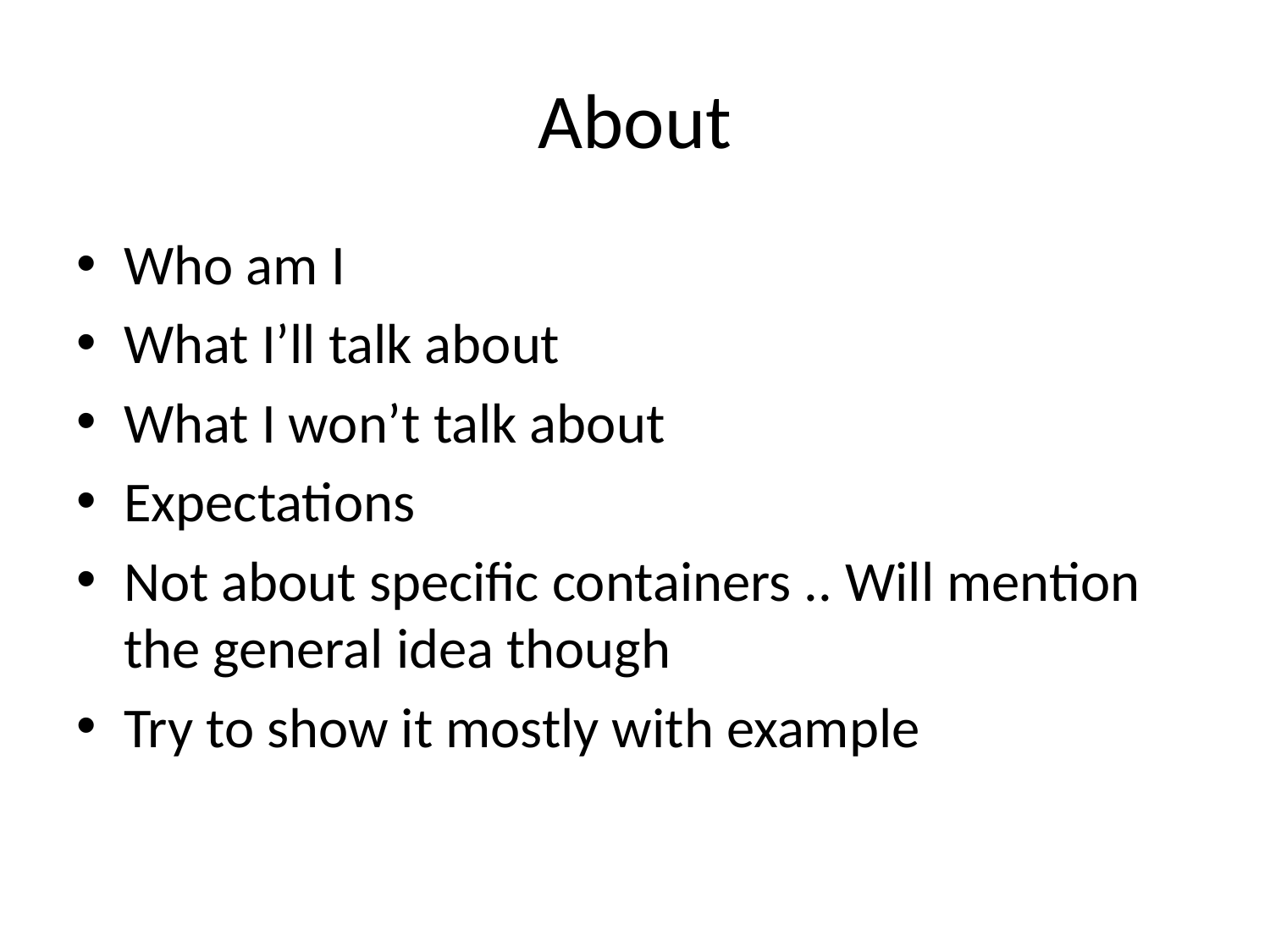

# About
Who am I
What I’ll talk about
What I won’t talk about
Expectations
Not about specific containers .. Will mention the general idea though
Try to show it mostly with example